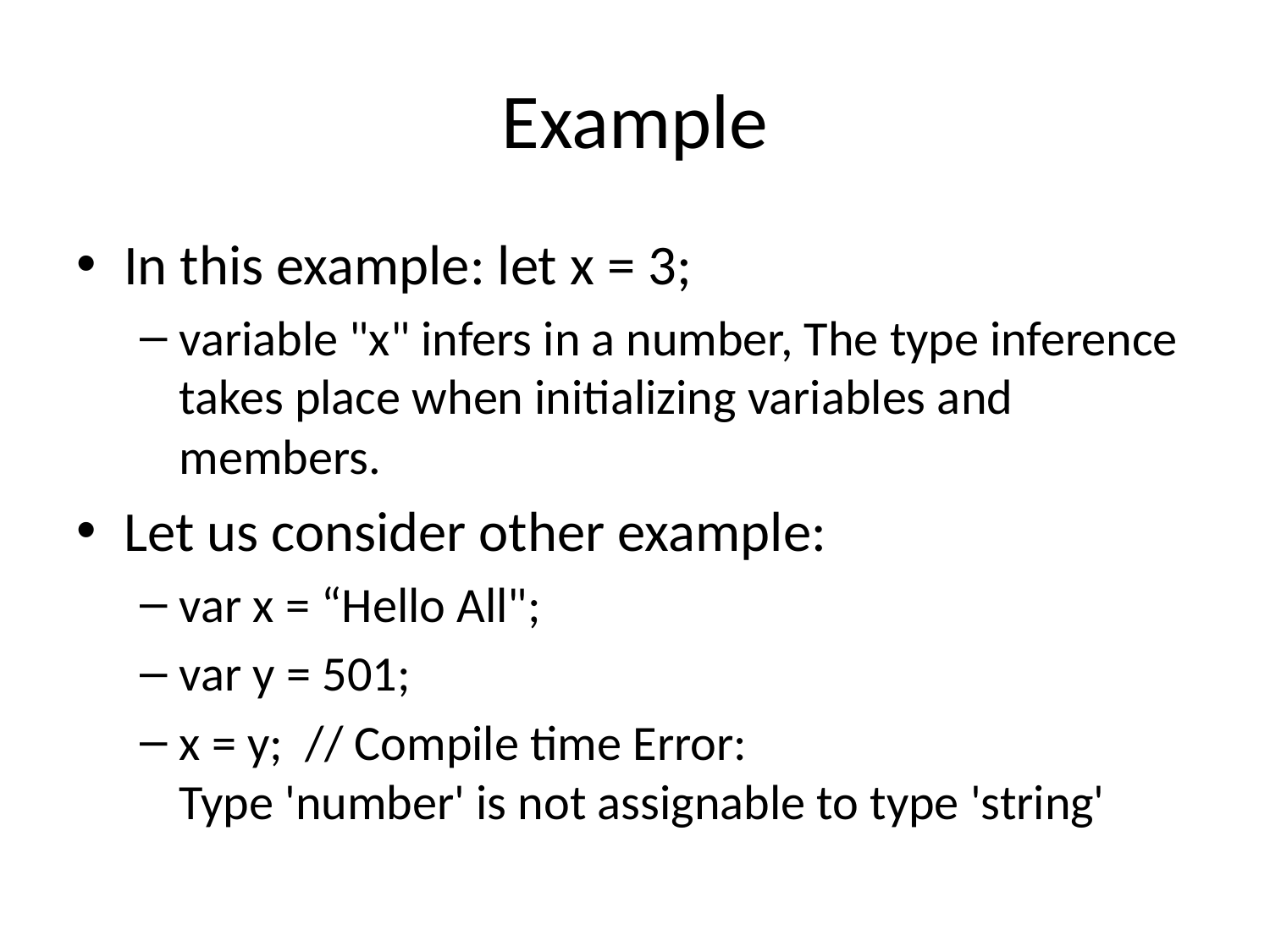

# Example
In this example: let x = 3;
variable "x" infers in a number, The type inference takes place when initializing variables and members.
Let us consider other example:
var x = “Hello All";
var y = 501;
x = y;  // Compile time Error:    Type 'number' is not assignable to type 'string'